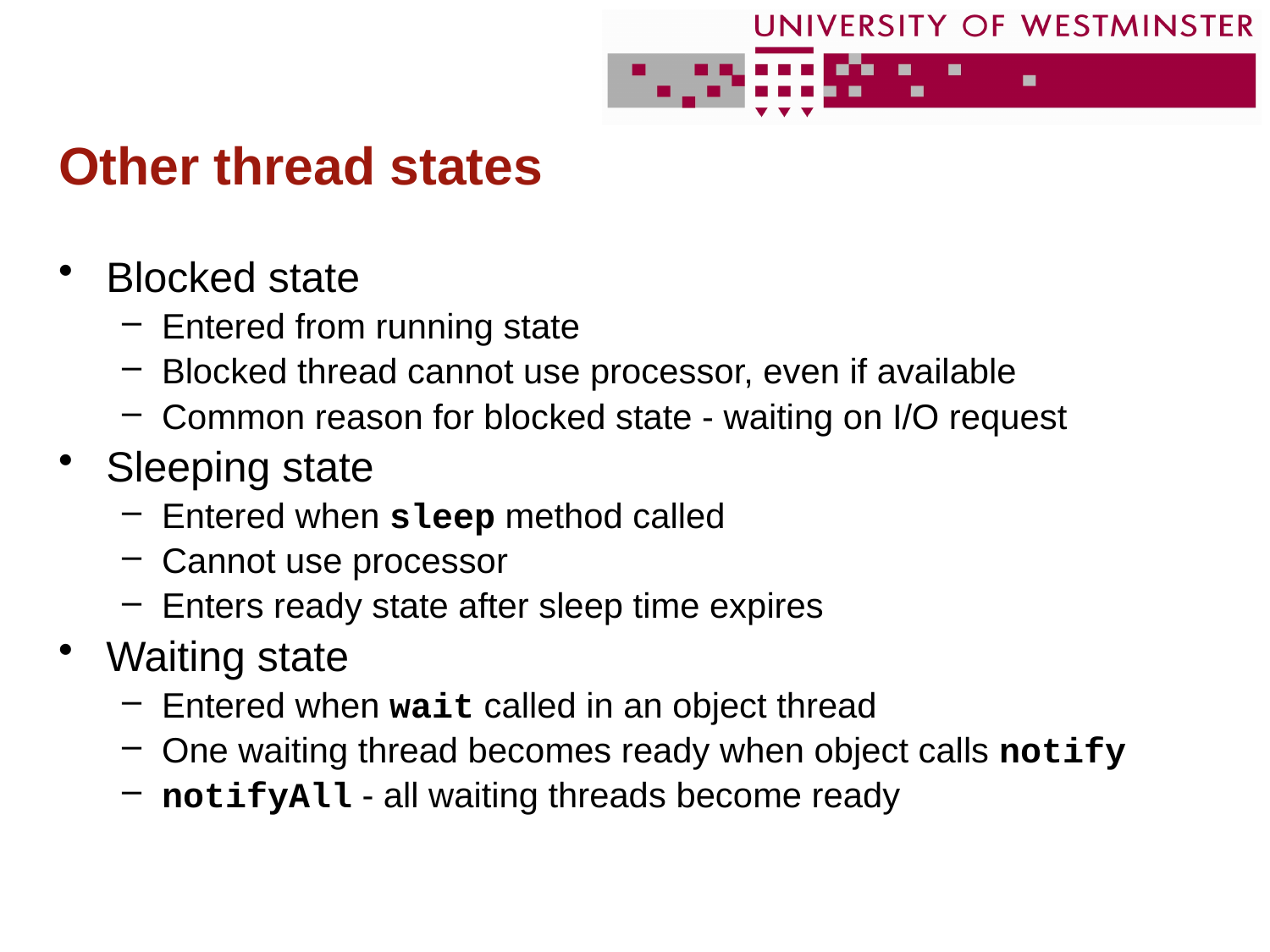

# Other thread states
Blocked state
Entered from running state
Blocked thread cannot use processor, even if available
Common reason for blocked state - waiting on I/O request
Sleeping state
Entered when sleep method called
Cannot use processor
Enters ready state after sleep time expires
Waiting state
Entered when wait called in an object thread
One waiting thread becomes ready when object calls notify
notifyAll - all waiting threads become ready